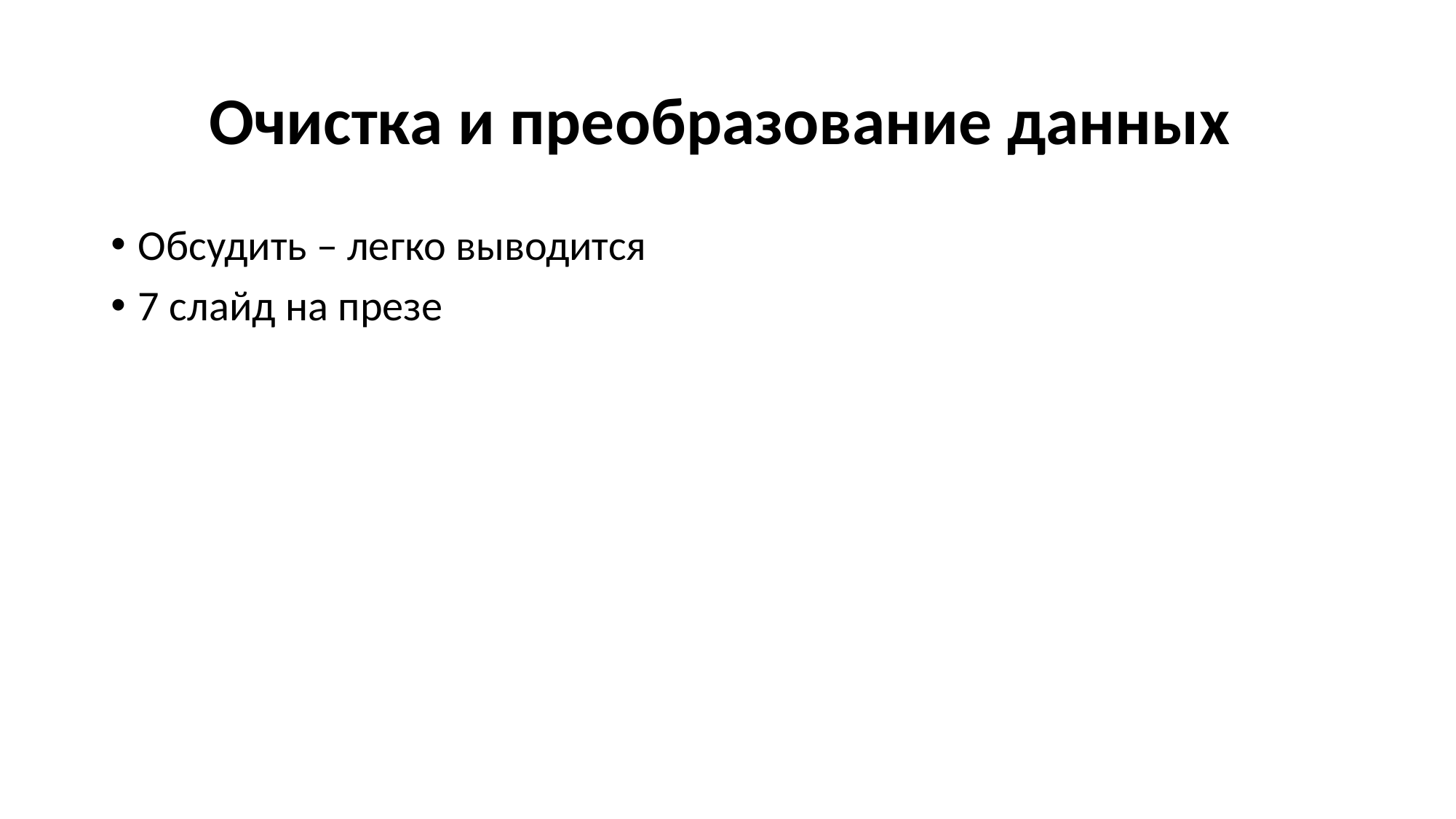

# Очистка и преобразование данных
Обсудить – легко выводится
7 слайд на презе